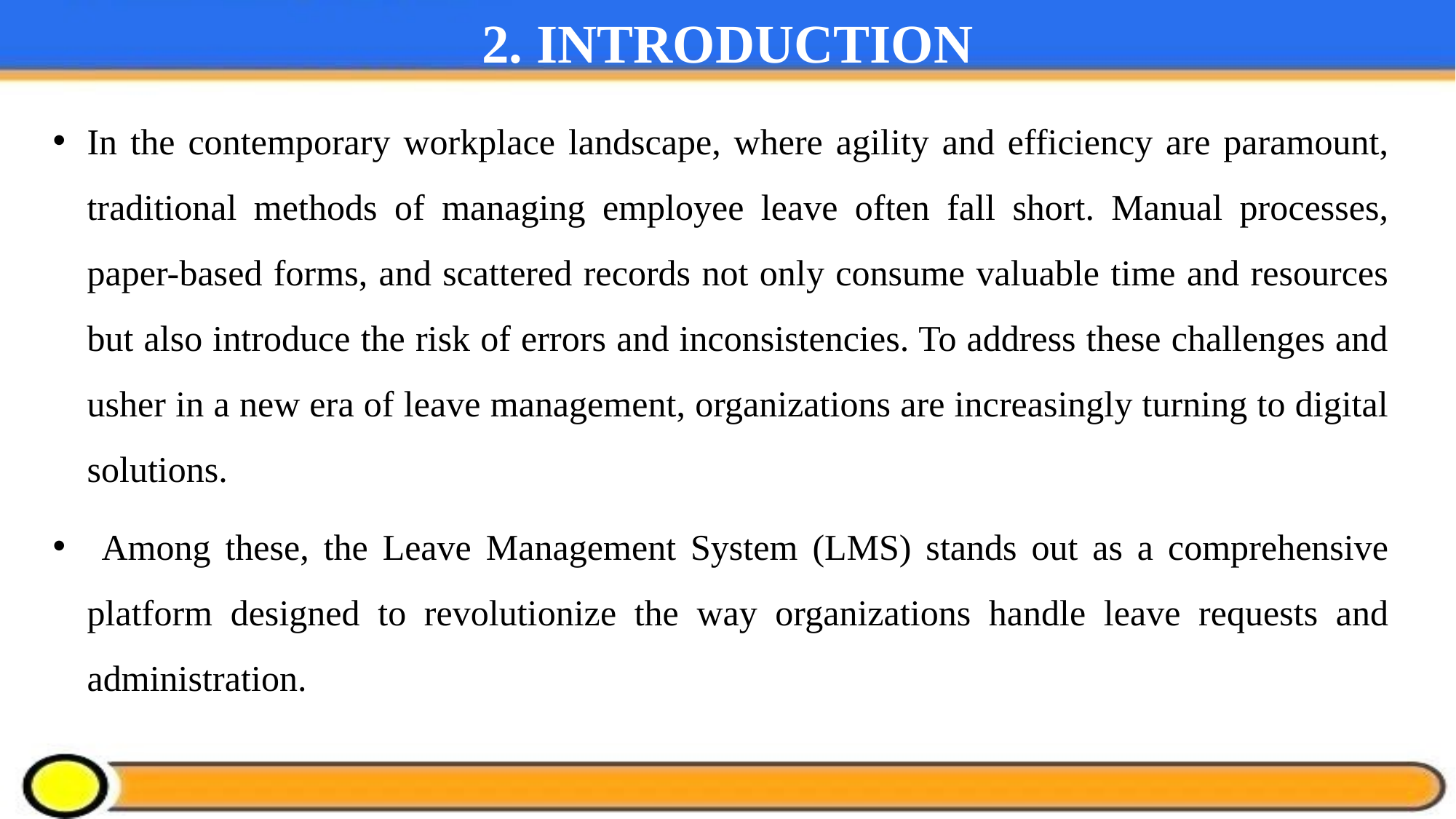

# 2. INTRODUCTION
In the contemporary workplace landscape, where agility and efficiency are paramount, traditional methods of managing employee leave often fall short. Manual processes, paper-based forms, and scattered records not only consume valuable time and resources but also introduce the risk of errors and inconsistencies. To address these challenges and usher in a new era of leave management, organizations are increasingly turning to digital solutions.
 Among these, the Leave Management System (LMS) stands out as a comprehensive platform designed to revolutionize the way organizations handle leave requests and administration.